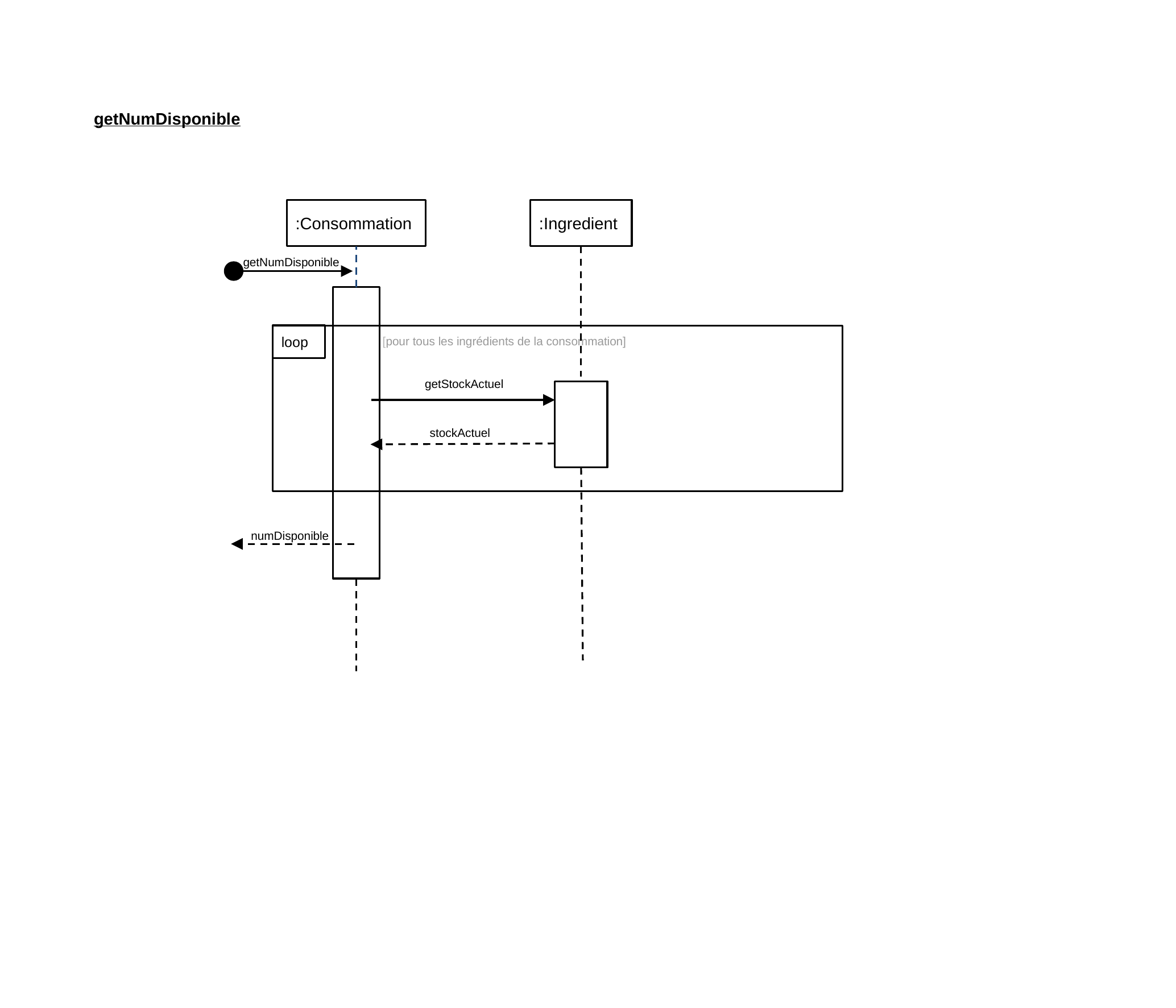

getNumDisponible
:Consommation
:Ingredient
getNumDisponible

loop
[pour tous les ingrédients de la consommation]

getStockActuel

stockActuel

numDisponible